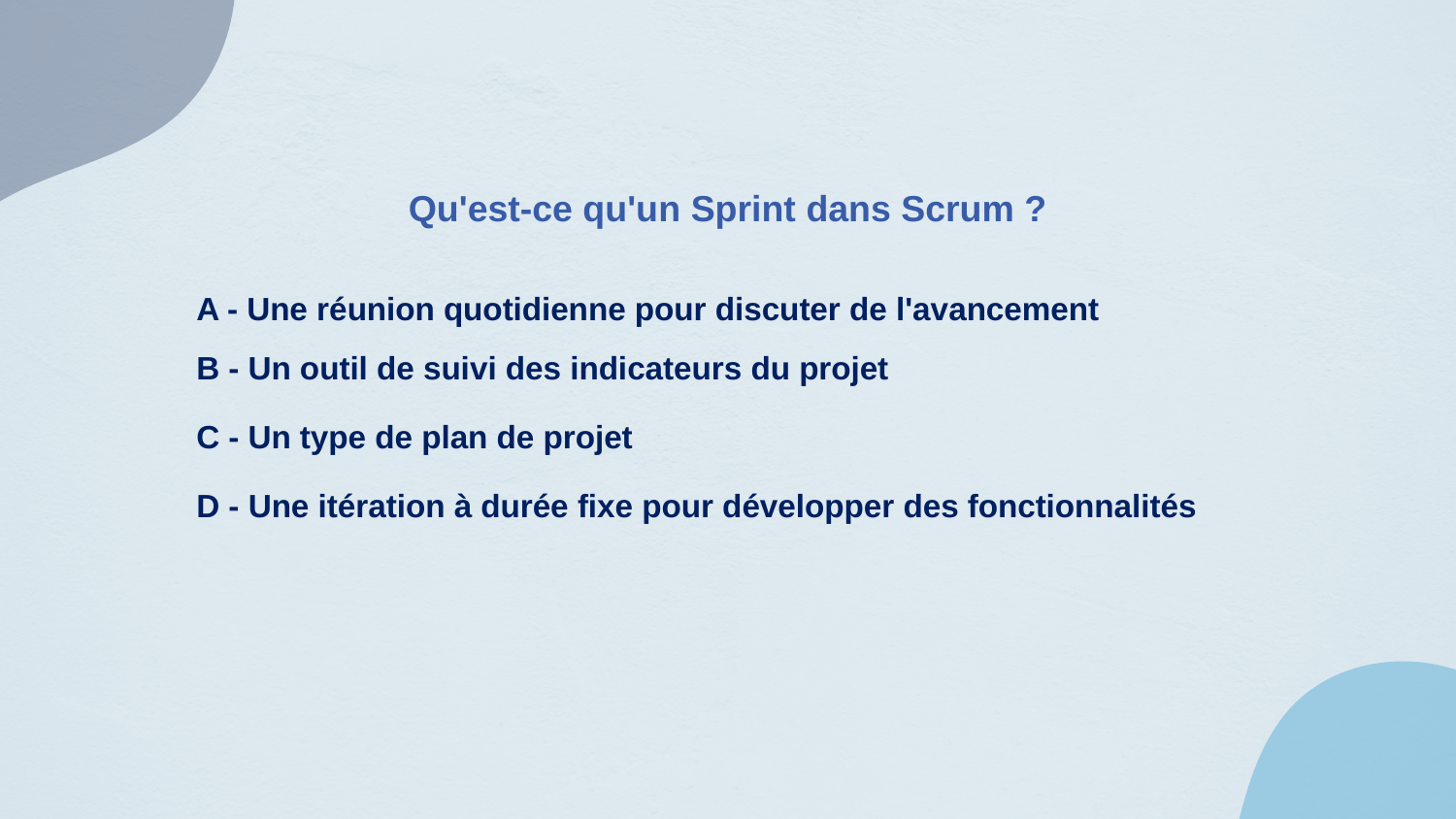

Qu'est-ce qu'un Sprint dans Scrum ?
A - Une réunion quotidienne pour discuter de l'avancement

B - Un outil de suivi des indicateurs du projet
C - Un type de plan de projet
D - Une itération à durée fixe pour développer des fonctionnalités